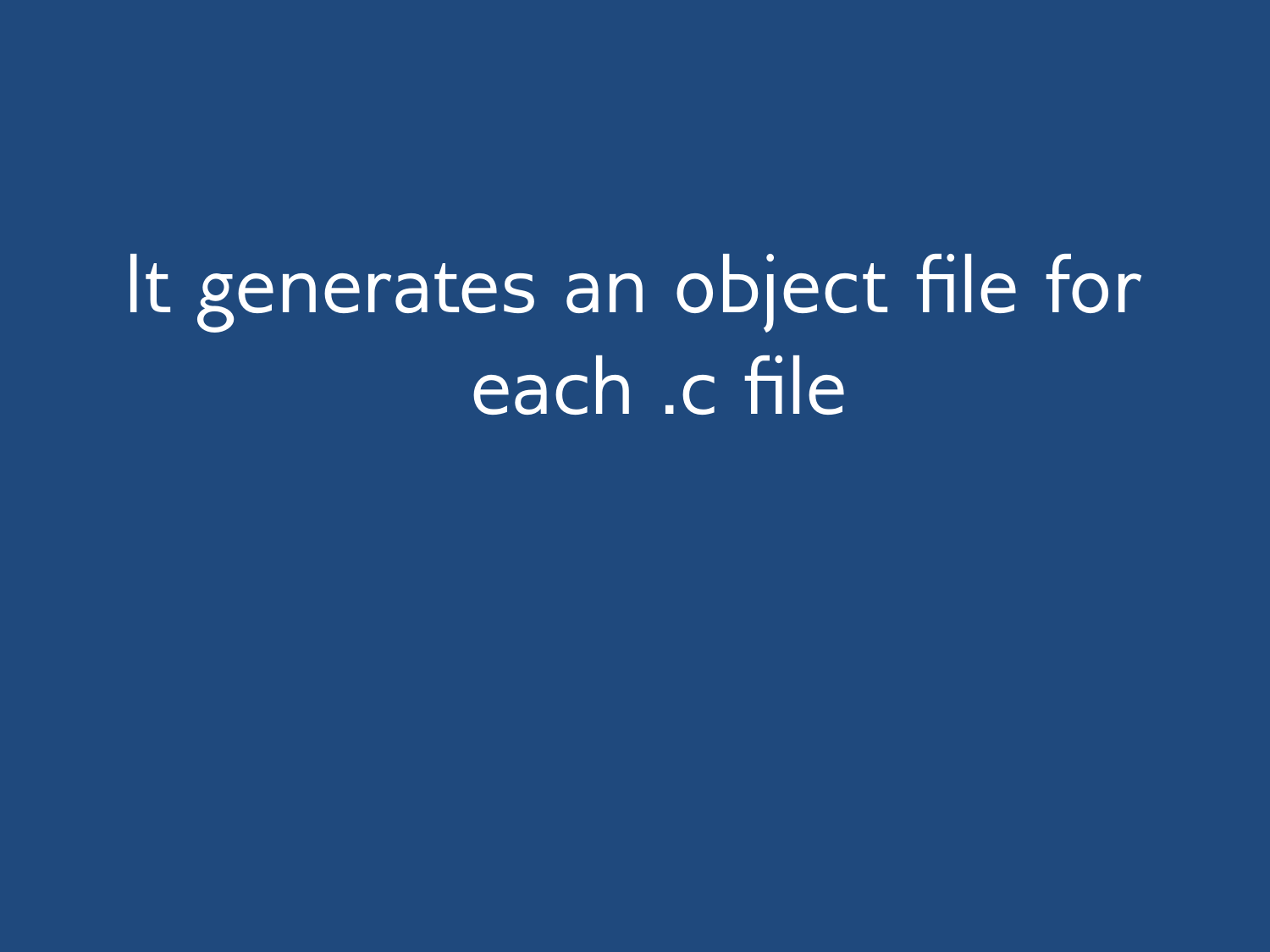

#
It generates an object file for each .c file